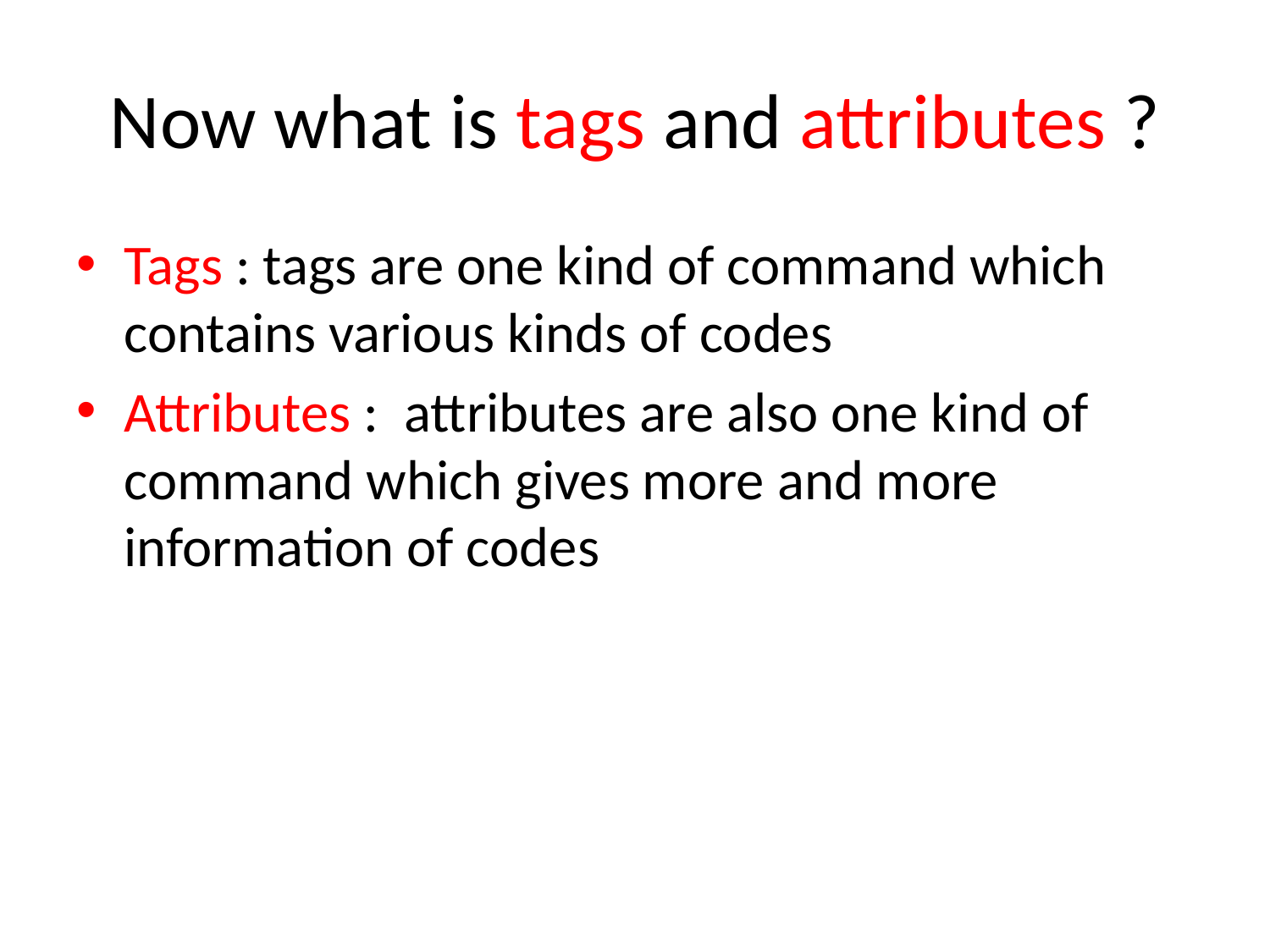

# Now what is tags and attributes ?
Tags : tags are one kind of command which contains various kinds of codes
Attributes :  attributes are also one kind of command which gives more and more information of codes